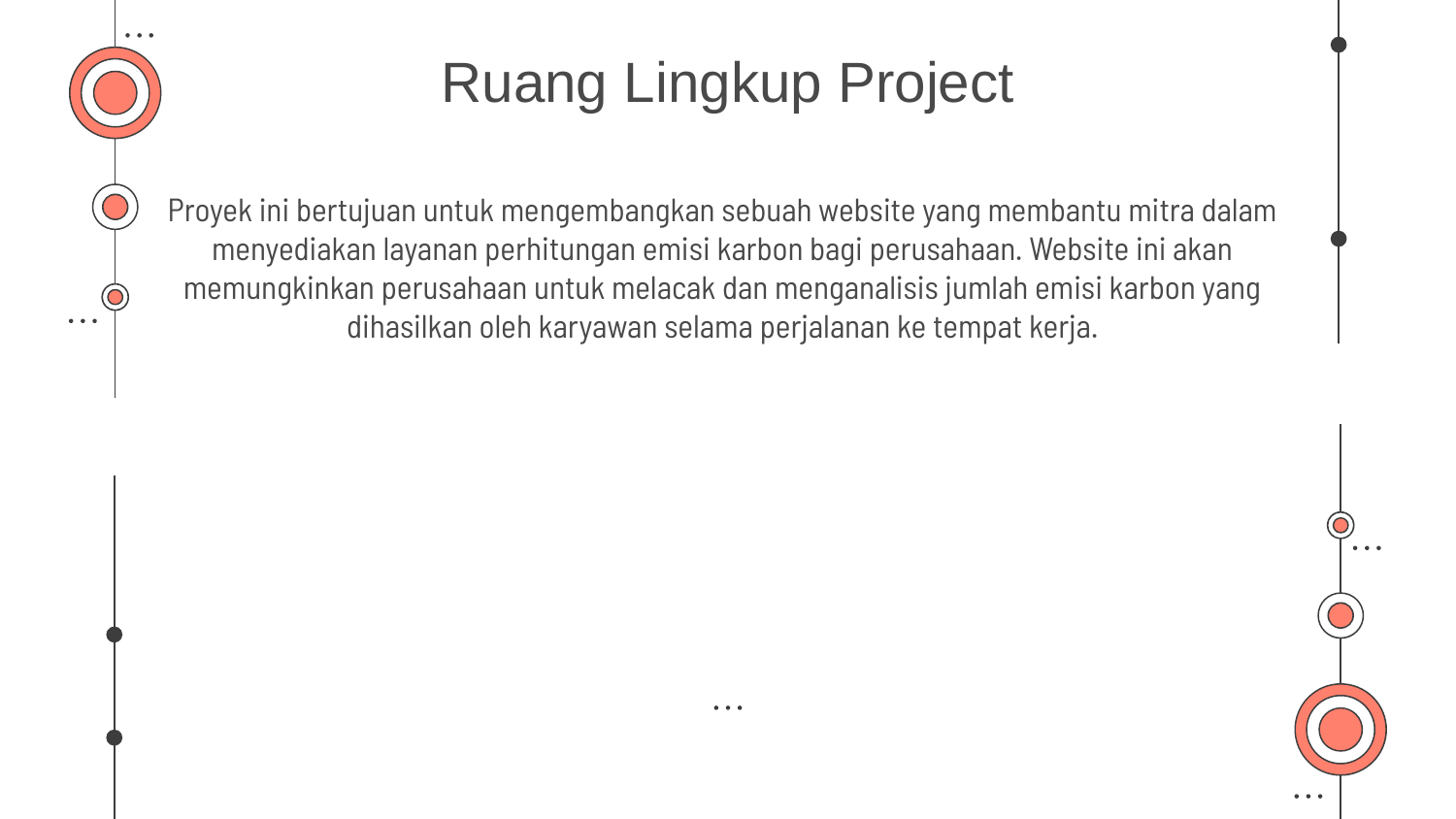

# Ruang Lingkup Project
Proyek ini bertujuan untuk mengembangkan sebuah website yang membantu mitra dalam menyediakan layanan perhitungan emisi karbon bagi perusahaan. Website ini akan memungkinkan perusahaan untuk melacak dan menganalisis jumlah emisi karbon yang dihasilkan oleh karyawan selama perjalanan ke tempat kerja.